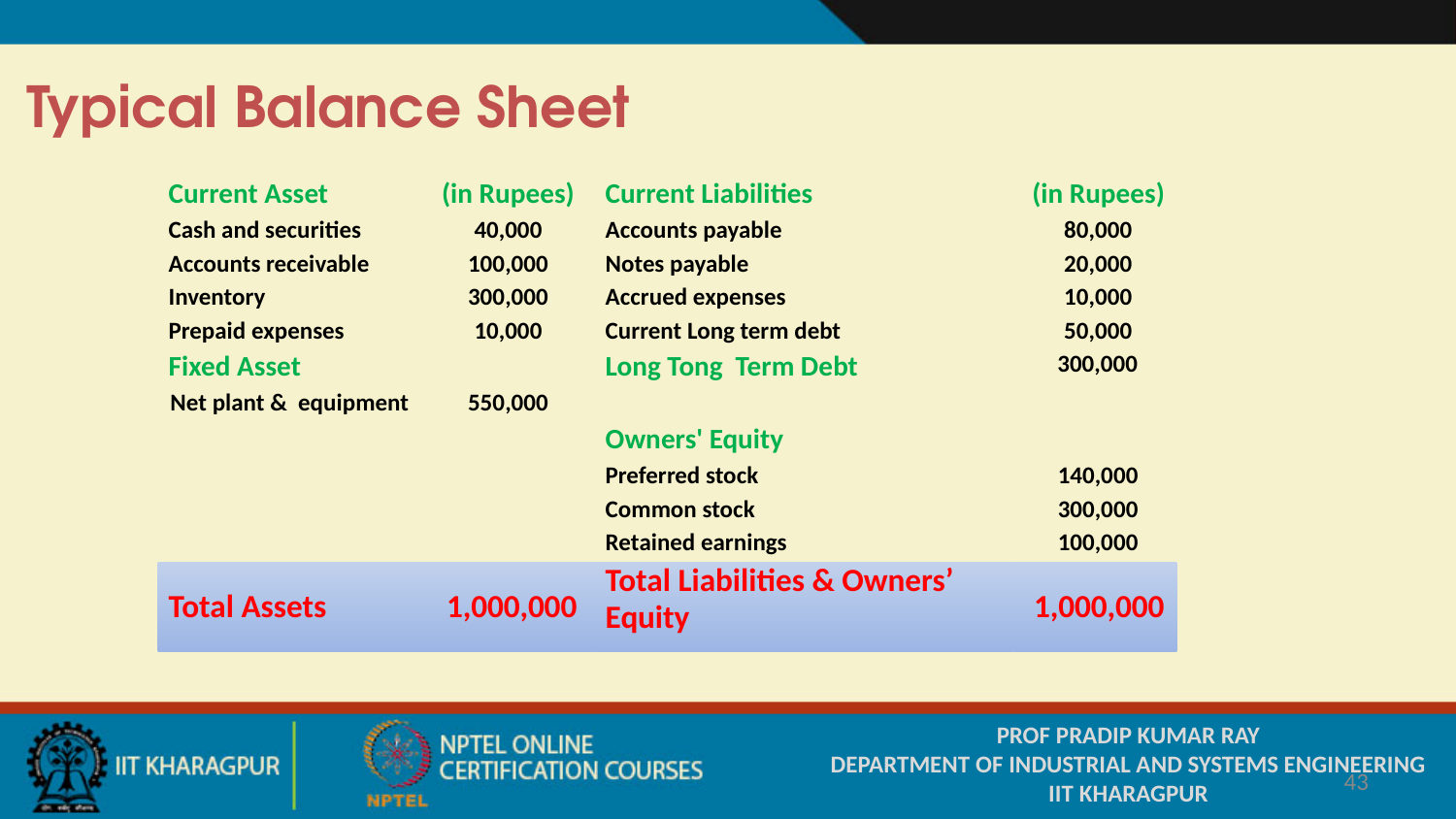

Typical Balance Sheet
| Current Asset | (in Rupees) | Current Liabilities | (in Rupees) |
| --- | --- | --- | --- |
| Cash and securities | 40,000 | Accounts payable | 80,000 |
| Accounts receivable | 100,000 | Notes payable | 20,000 |
| Inventory | 300,000 | Accrued expenses | 10,000 |
| Prepaid expenses | 10,000 | Current Long term debt | 50,000 |
| Fixed Asset |  | Long Tong Term Debt | 300,000 |
| Net plant & equipment | 550,000 |  |  |
|  |  | Owners' Equity |  |
|  |  | Preferred stock | 140,000 |
|  |  | Common stock | 300,000 |
|  |  | Retained earnings | 100,000 |
| Total Assets | 1,000,000 | Total Liabilities & Owners’ Equity | 1,000,000 |
PROF PRADIP KUMAR RAY
DEPARTMENT OF INDUSTRIAL AND SYSTEMS ENGINEERING
IIT KHARAGPUR
43